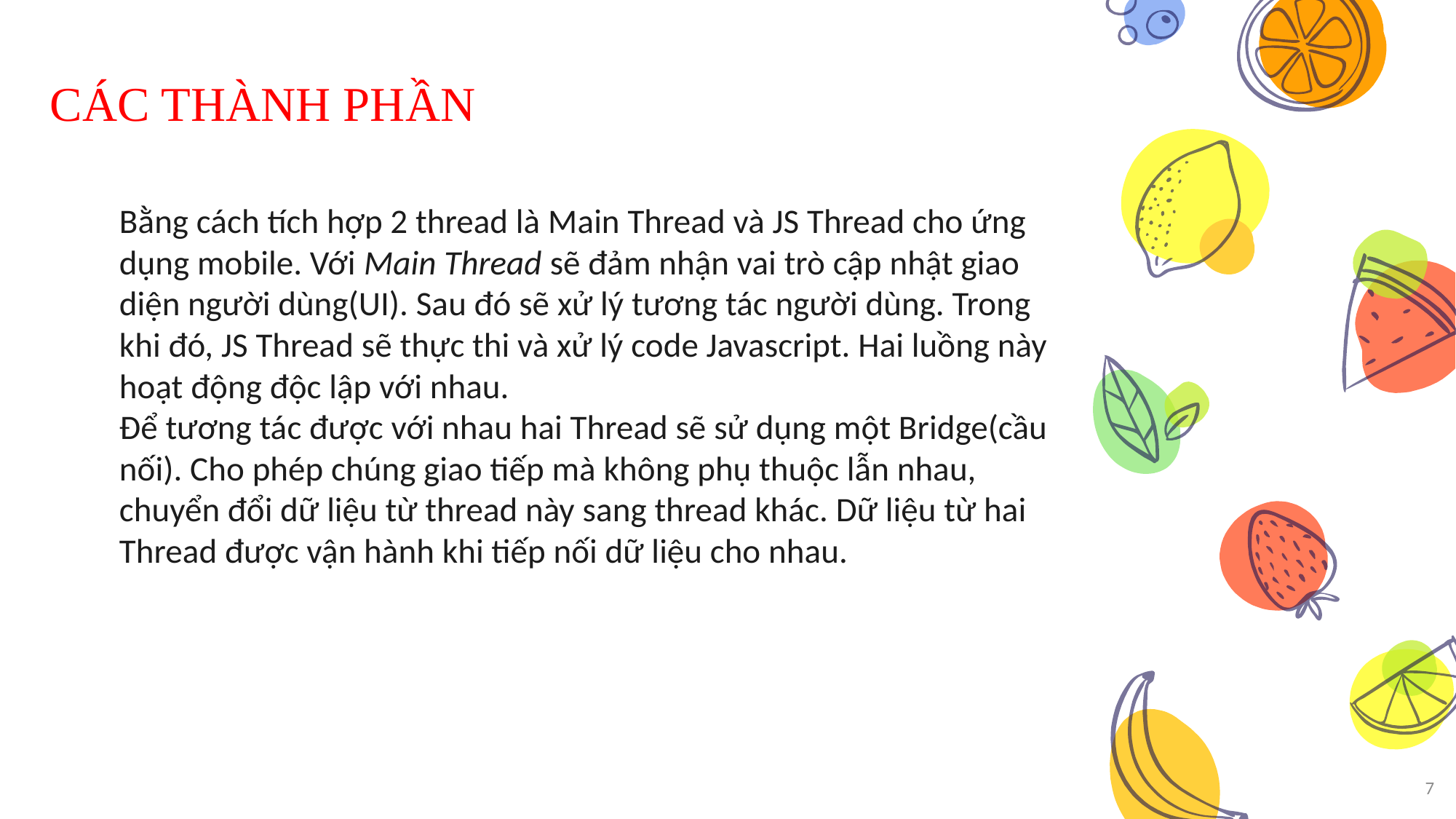

CÁC THÀNH PHẦN
Bằng cách tích hợp 2 thread là Main Thread và JS Thread cho ứng dụng mobile. Với Main Thread sẽ đảm nhận vai trò cập nhật giao diện người dùng(UI). Sau đó sẽ xử lý tương tác người dùng. Trong khi đó, JS Thread sẽ thực thi và xử lý code Javascript. Hai luồng này hoạt động độc lập với nhau.
Để tương tác được với nhau hai Thread sẽ sử dụng một Bridge(cầu nối). Cho phép chúng giao tiếp mà không phụ thuộc lẫn nhau, chuyển đổi dữ liệu từ thread này sang thread khác. Dữ liệu từ hai Thread được vận hành khi tiếp nối dữ liệu cho nhau.

7